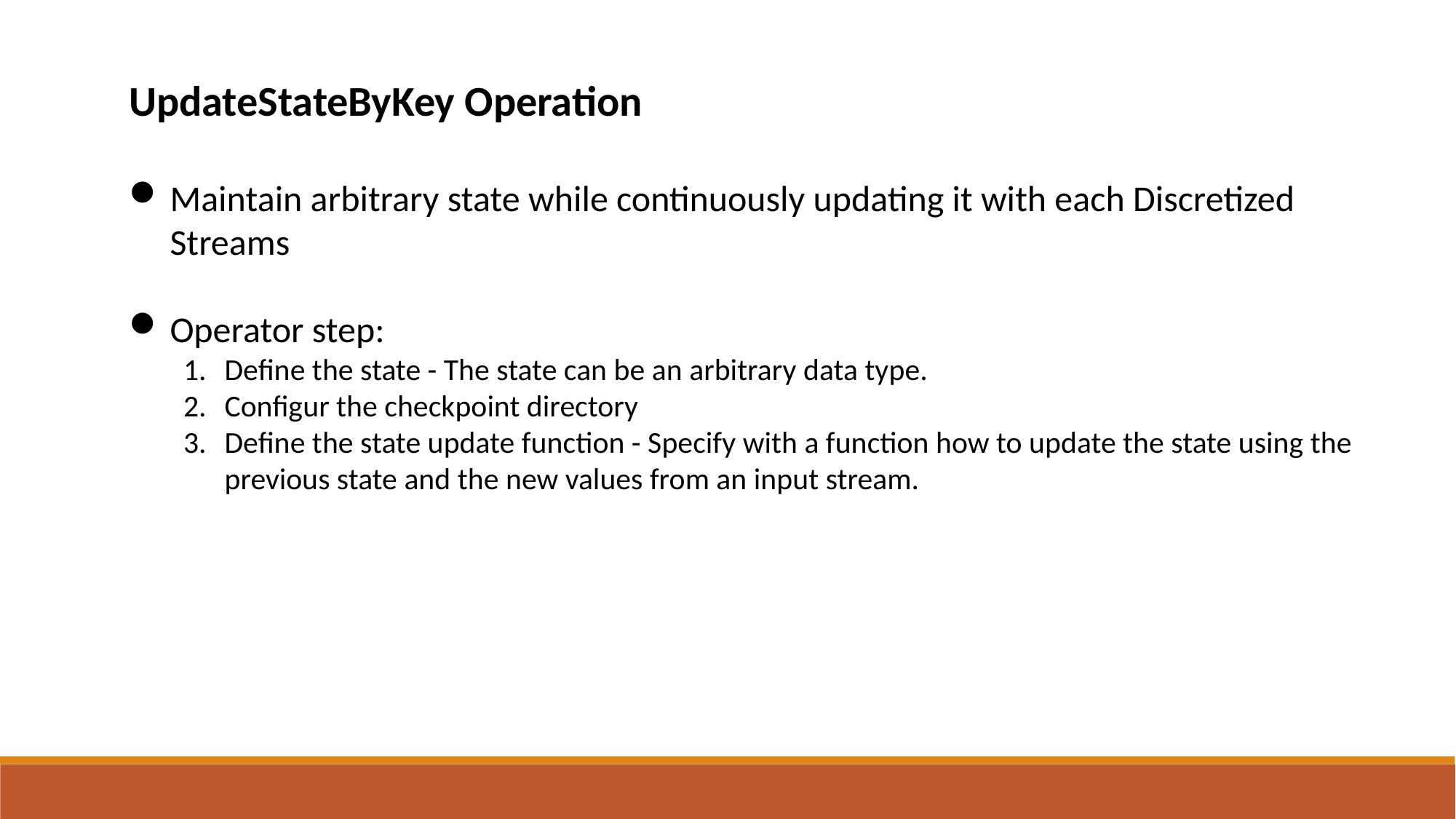

UpdateStateByKey Operation

Maintain arbitrary state while continuously updating it with each Discretized Streams

Operator step:
Define the state - The state can be an arbitrary data type.
Configur the checkpoint directory
Define the state update function - Specify with a function how to update the state using the previous state and the new values from an input stream.